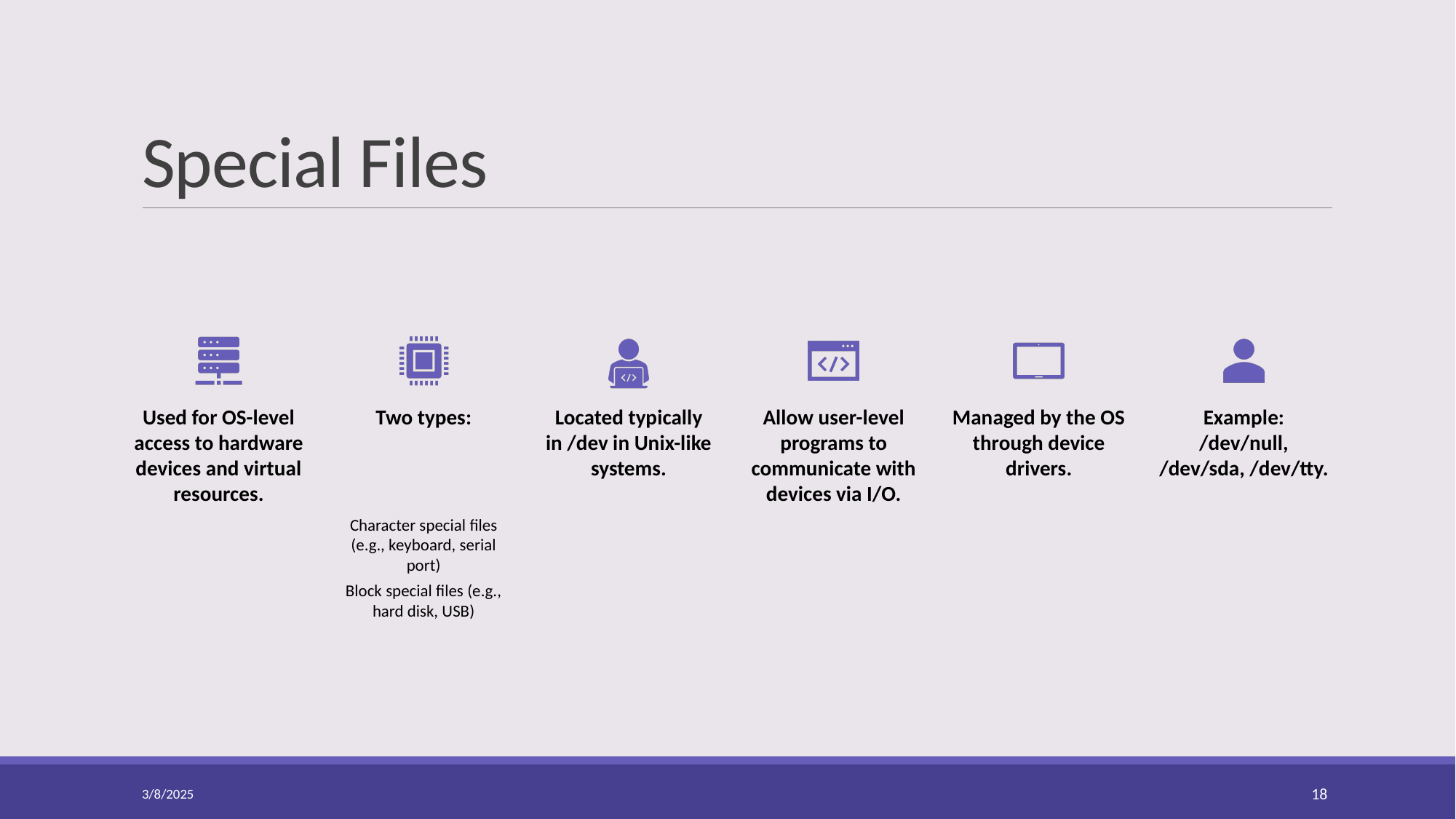

# Special Files
Used for OS-level access to hardware devices and virtual resources.
Two types:
Character special files (e.g., keyboard, serial port)
Block special files (e.g., hard disk, USB)
Located typically in /dev in Unix-like systems.
Allow user-level programs to communicate with devices via I/O.
Managed by the OS through device drivers.
Example: /dev/null, /dev/sda, /dev/tty.
3/8/2025
18